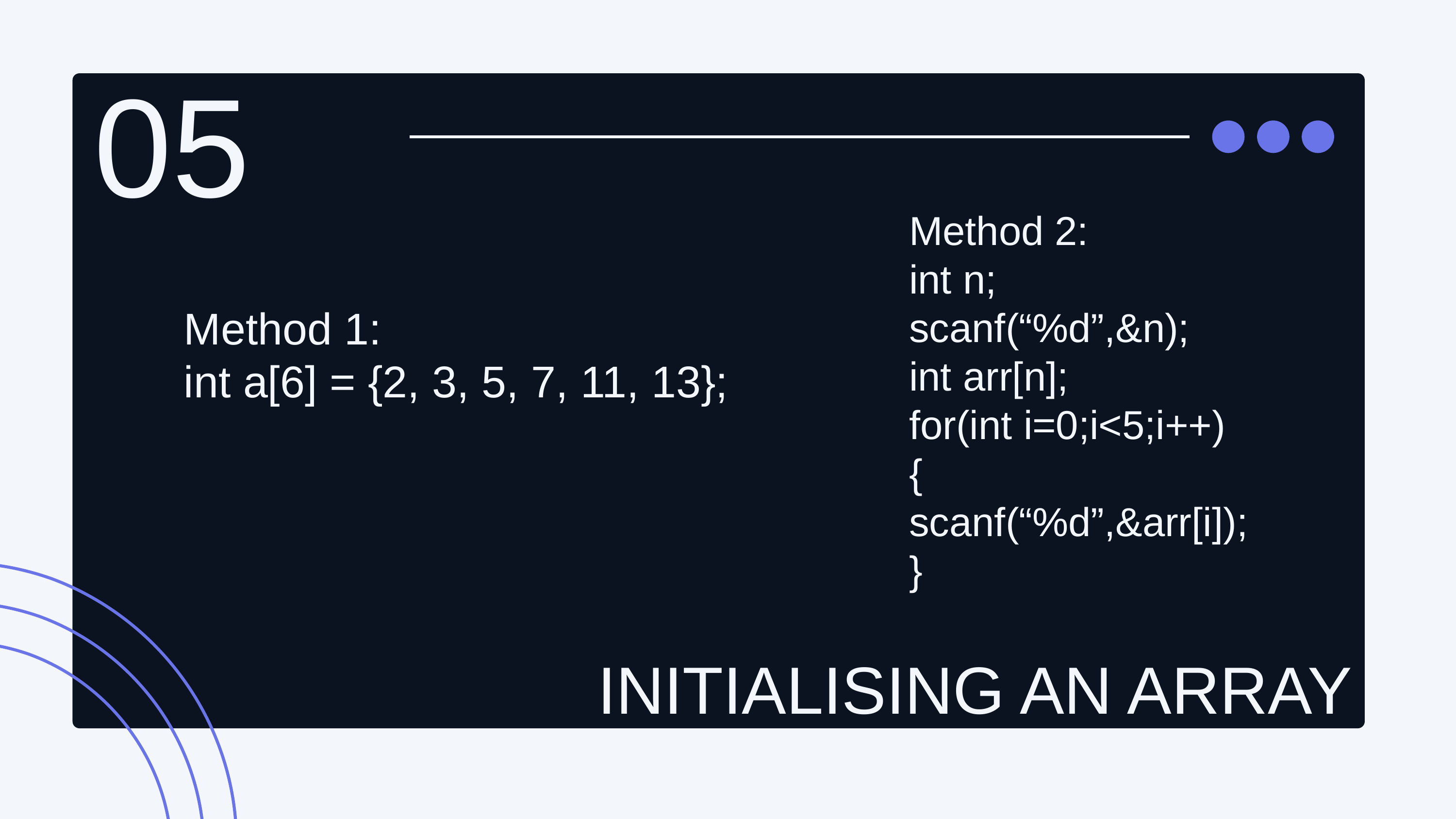

05

Method 2:
int n;
scanf(“%d”,&n);
int arr[n];
for(int i=0;i<5;i++)
{
scanf(“%d”,&arr[i]);
}
Method 1:
int a[6] = {2, 3, 5, 7, 11, 13};

INITIALISING AN ARRAY